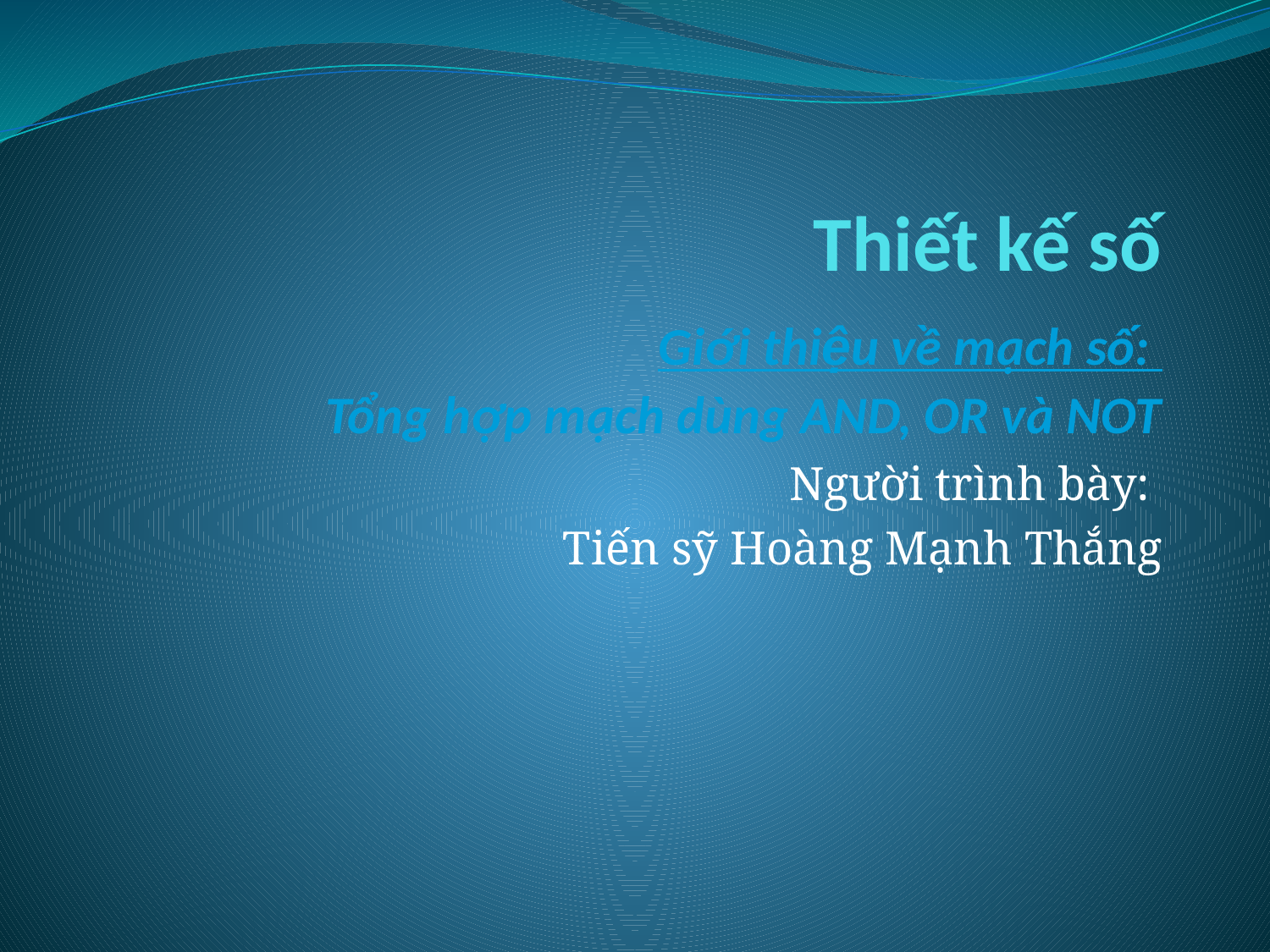

# Thiết kế số Giới thiệu về mạch số: Tổng hợp mạch dùng AND, OR và NOT
Người trình bày:
Tiến sỹ Hoàng Mạnh Thắng
TexPoint fonts used in EMF: AAAAA